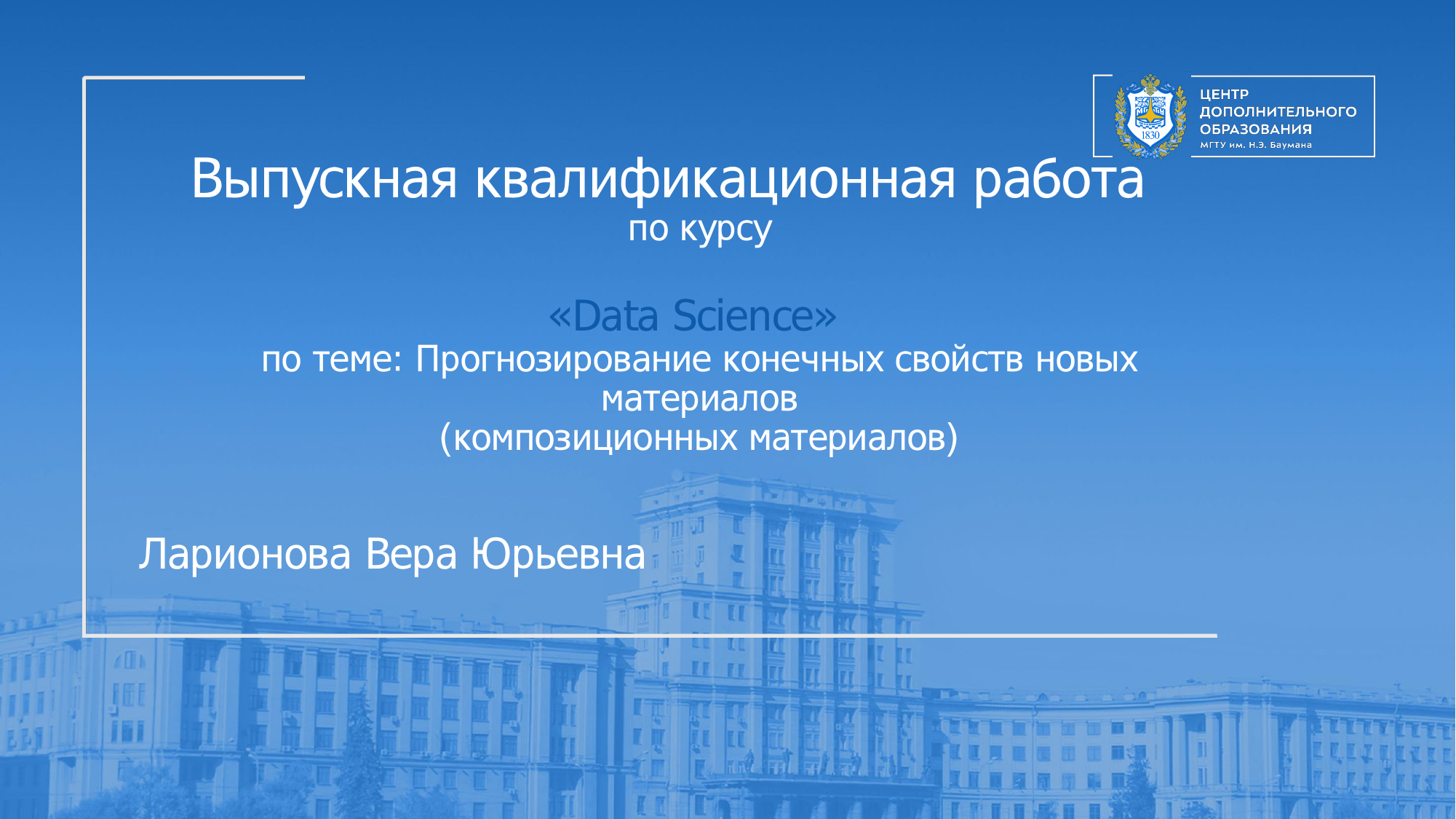

# Выпускная квалификационная работа по курсу «Data Science» по теме: Прогнозирование конечных свойств новых материалов (композиционных материалов)
Ларионова Вера Юрьевна